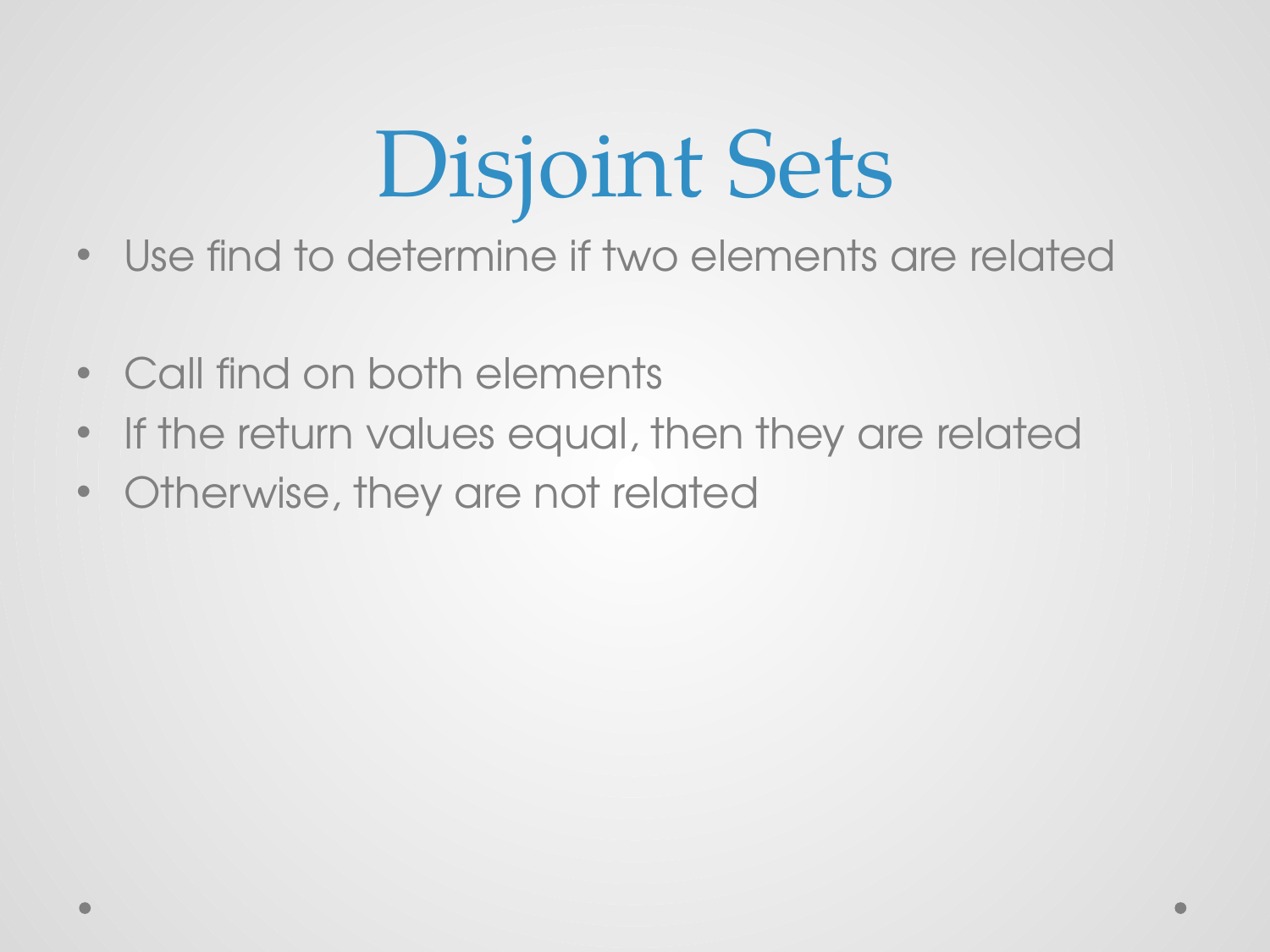

# Disjoint Sets
Use find to determine if two elements are related

Call find on both elements
If the return values equal, then they are related
Otherwise, they are not related